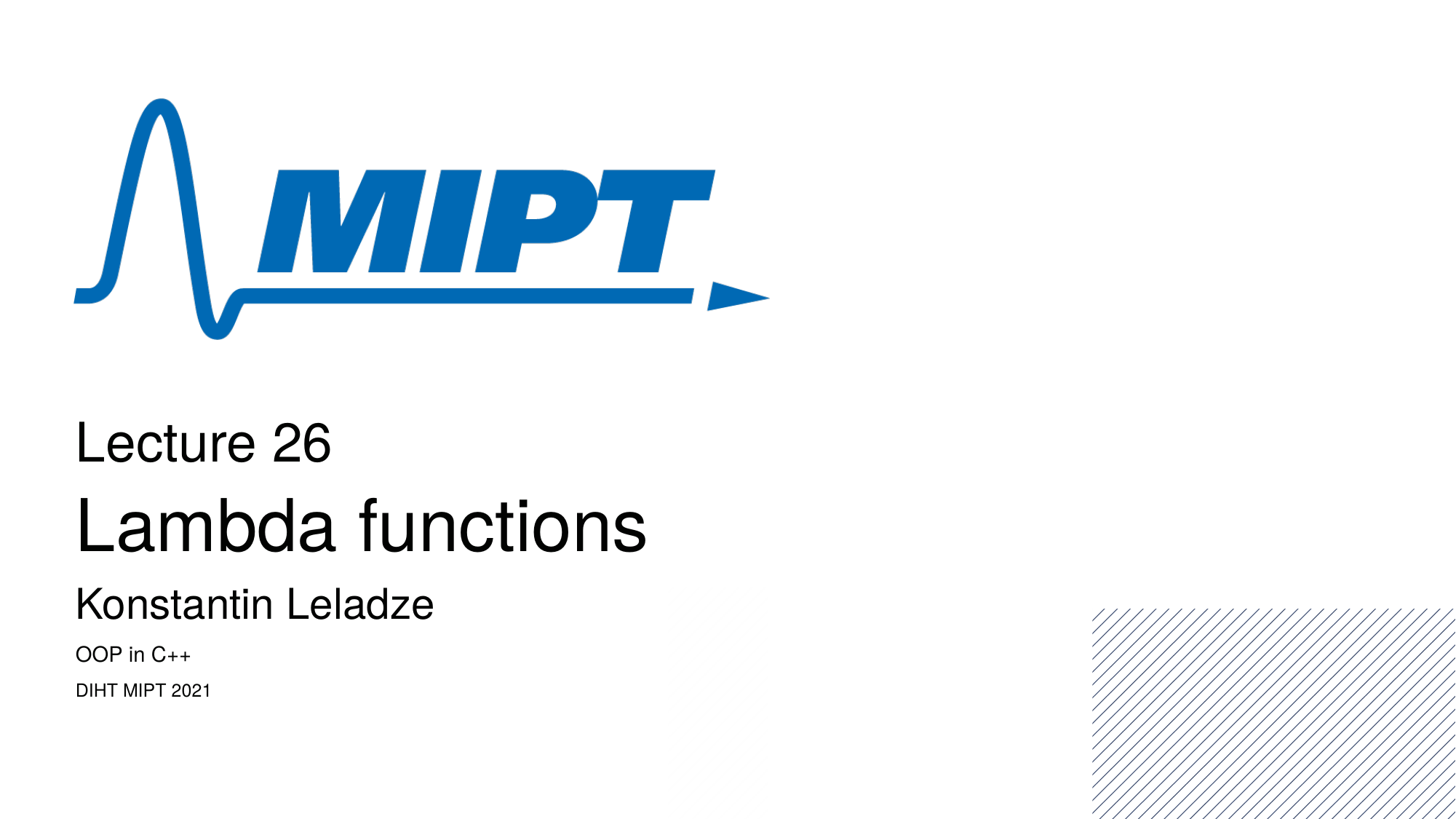

Lecture 26
Lambda functions
Konstantin Leladze
OOP in C++
DIHT MIPT 2021